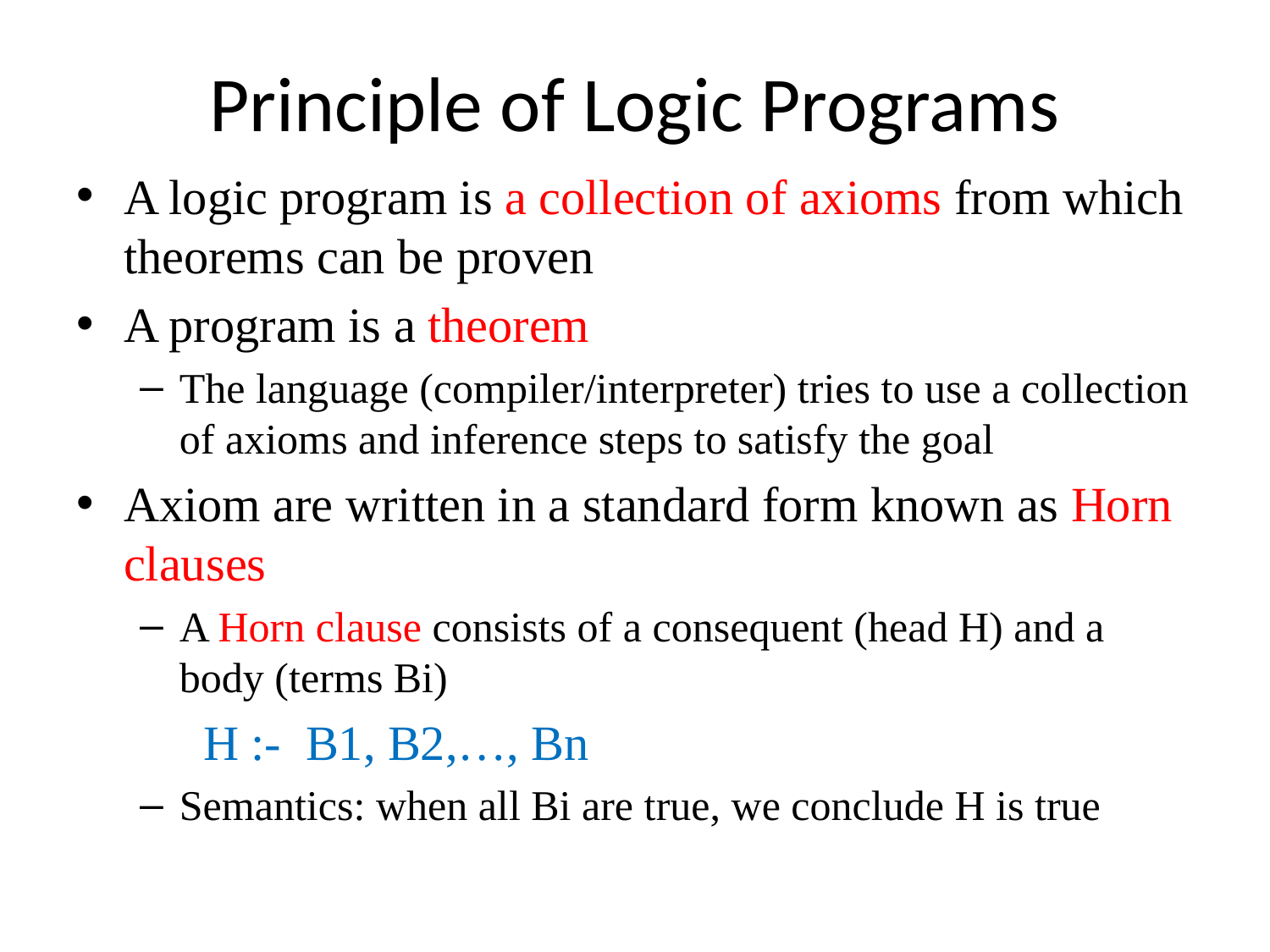

# Principle of Logic Programs
A logic program is a collection of axioms from which theorems can be proven
A program is a theorem
The language (compiler/interpreter) tries to use a collection of axioms and inference steps to satisfy the goal
Axiom are written in a standard form known as Horn clauses
A Horn clause consists of a consequent (head H) and a body (terms Bi)
	H :-  B1, B2,…, Bn
Semantics: when all Bi are true, we conclude H is true